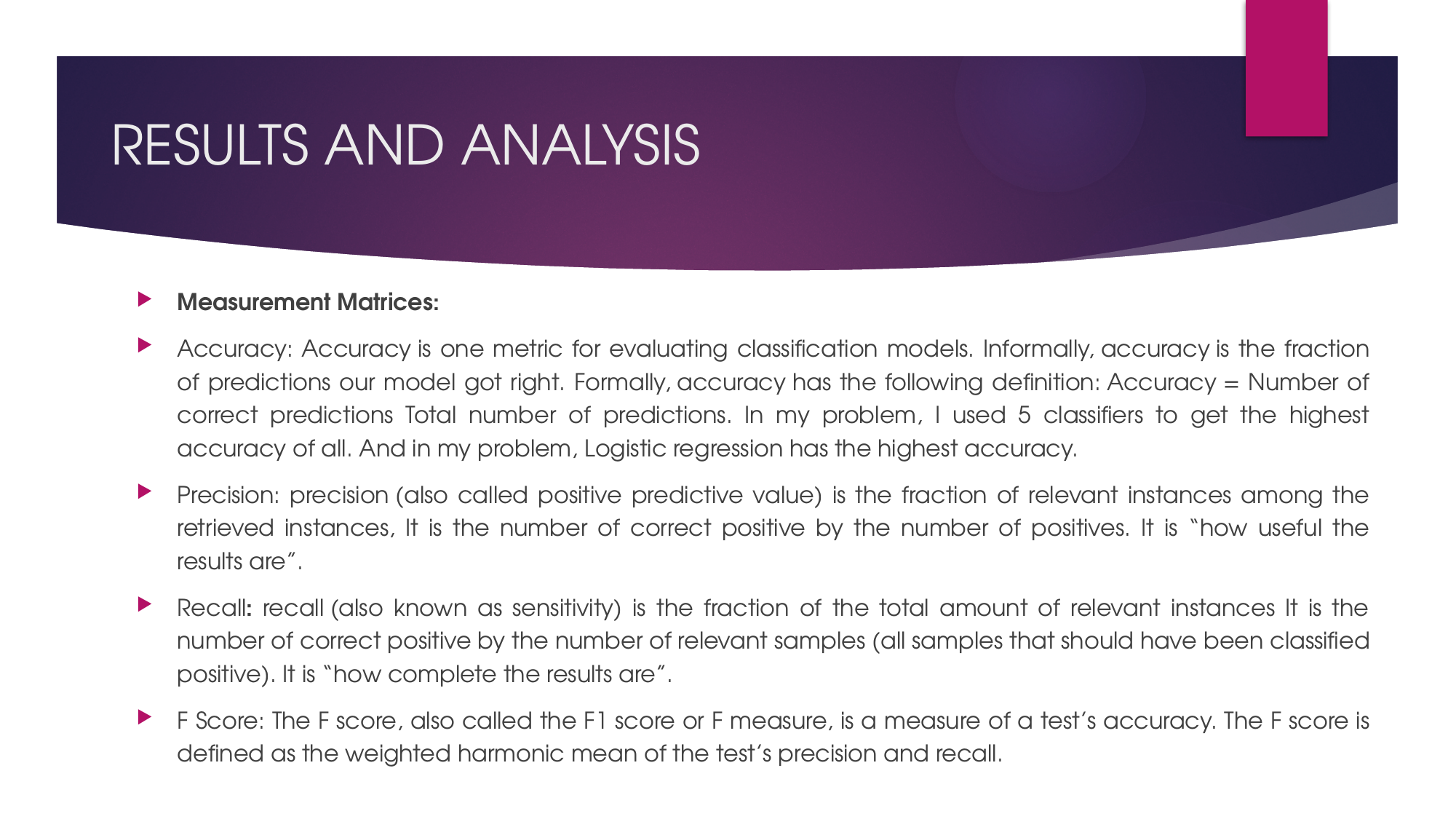

# RESULTS AND ANALYSIS
Measurement Matrices:
Accuracy: Accuracy is one metric for evaluating classification models. Informally, accuracy is the fraction of predictions our model got right. Formally, accuracy has the following definition: Accuracy = Number of correct predictions Total number of predictions. In my problem, I used 5 classifiers to get the highest accuracy of all. And in my problem, Logistic regression has the highest accuracy.
Precision: precision (also called positive predictive value) is the fraction of relevant instances among the retrieved instances, It is the number of correct positive by the number of positives. It is “how useful the results are”.
Recall: recall (also known as sensitivity) is the fraction of the total amount of relevant instances It is the number of correct positive by the number of relevant samples (all samples that should have been classified positive). It is “how complete the results are”.
F Score: The F score, also called the F1 score or F measure, is a measure of a test’s accuracy. The F score is defined as the weighted harmonic mean of the test’s precision and recall.